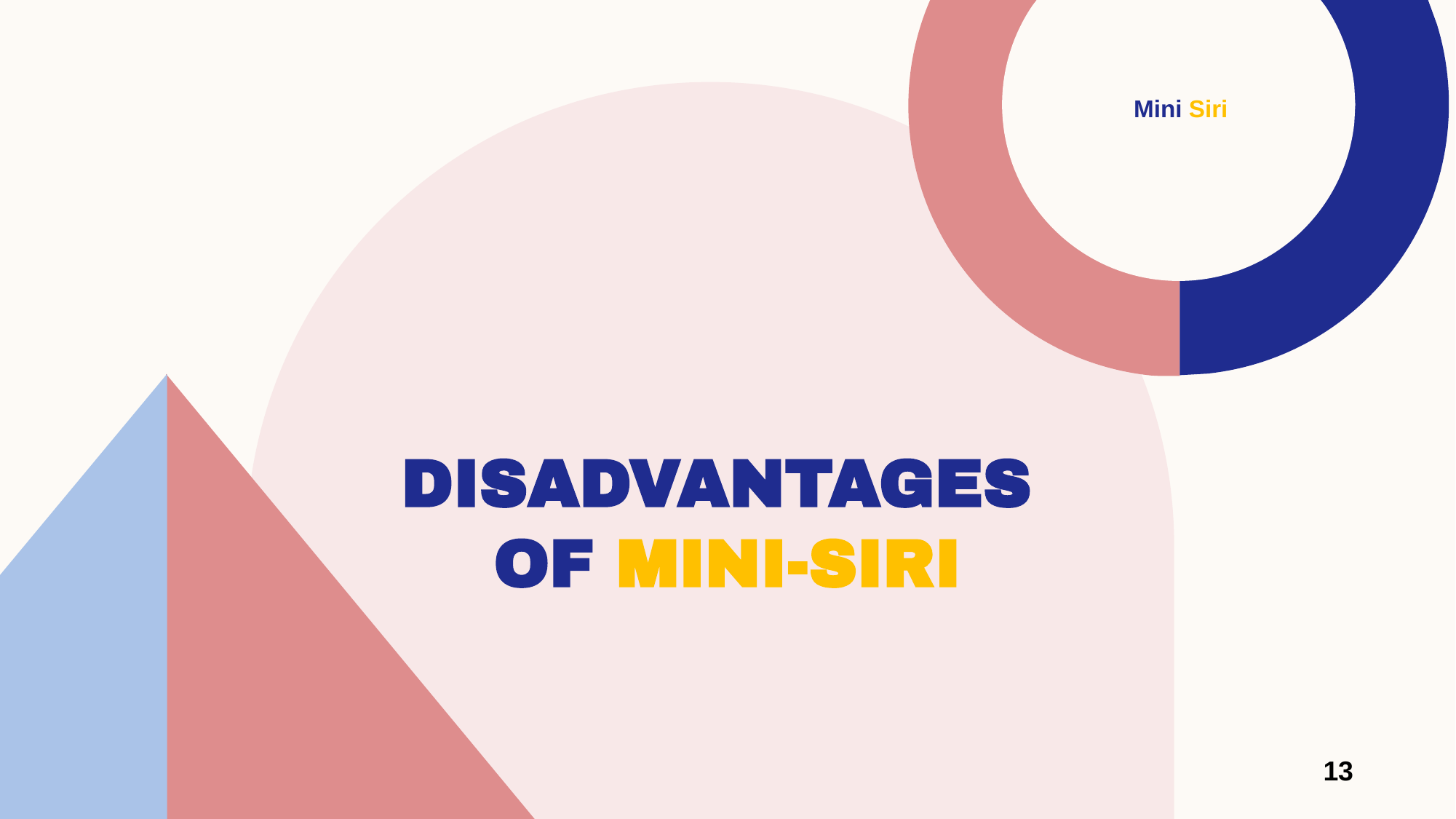

Mini Siri
# Disadvantages of Mini-siri
13